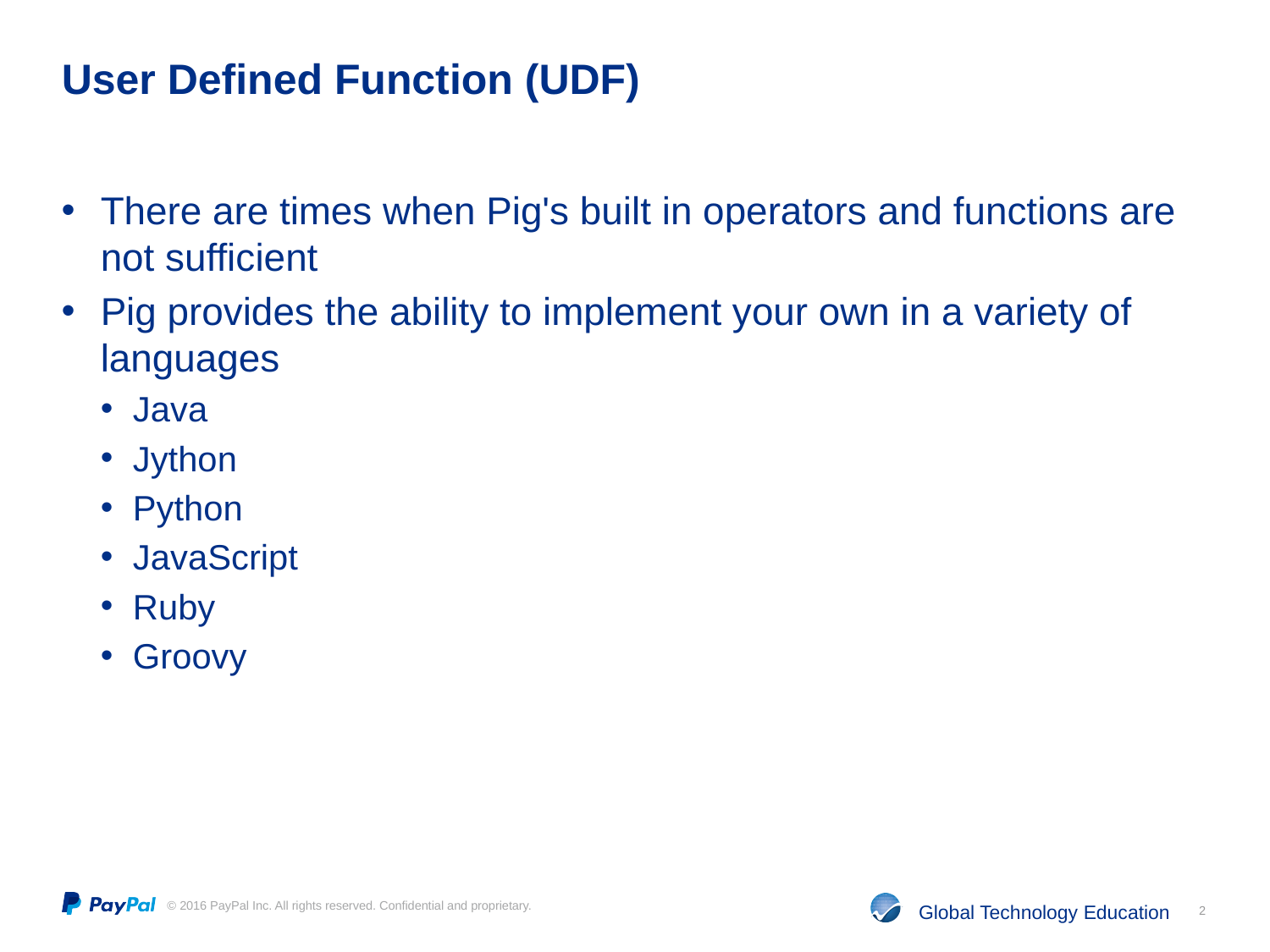

# User Defined Function (UDF)
There are times when Pig's built in operators and functions are not sufficient
Pig provides the ability to implement your own in a variety of languages
Java
Jython
Python
JavaScript
Ruby
Groovy

2